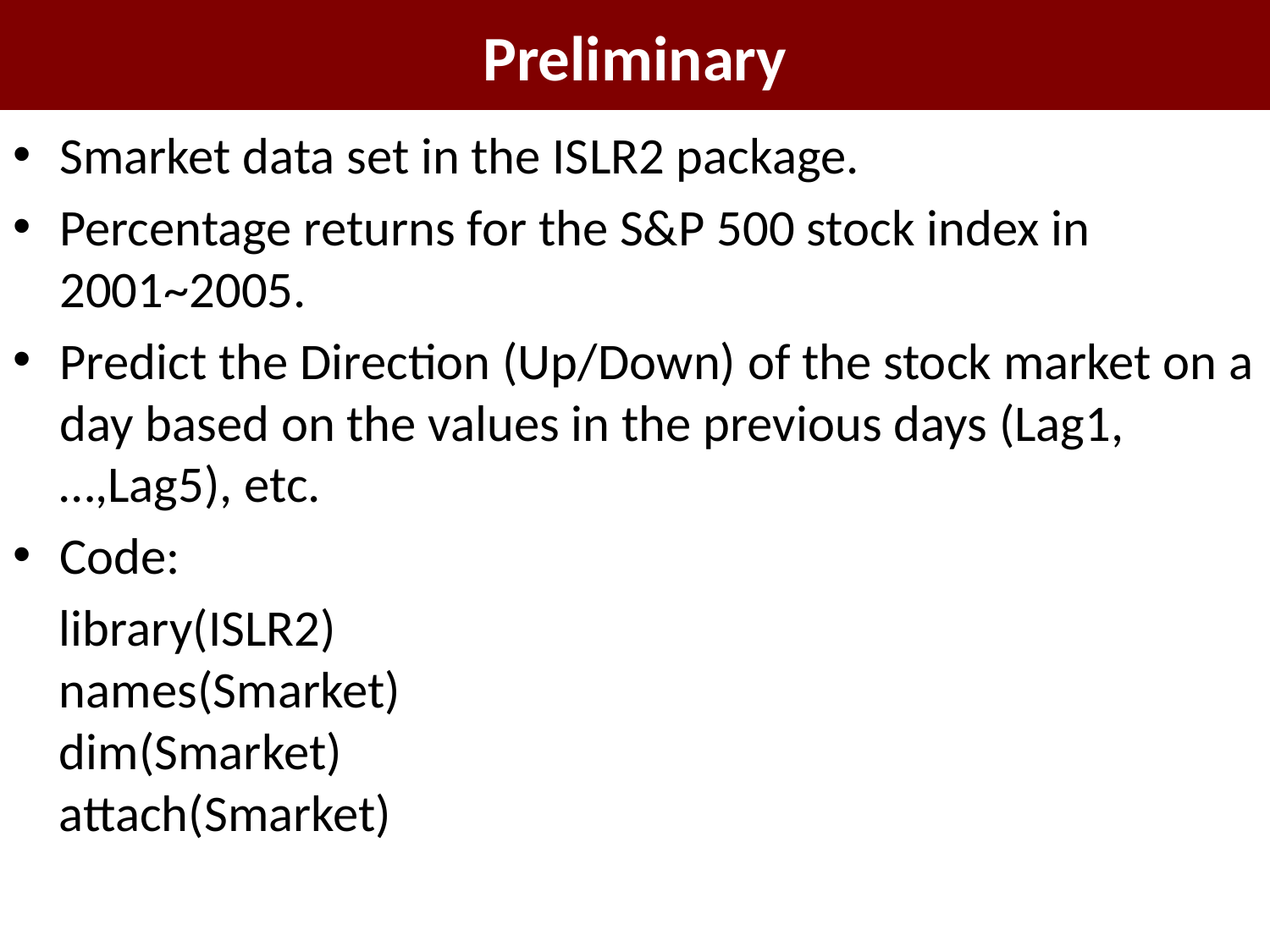

# Preliminary
Smarket data set in the ISLR2 package.
Percentage returns for the S&P 500 stock index in 2001~2005.
Predict the Direction (Up/Down) of the stock market on a day based on the values in the previous days (Lag1,…,Lag5), etc.
Code:
    library(ISLR2)
    names(Smarket)
    dim(Smarket)
    attach(Smarket)